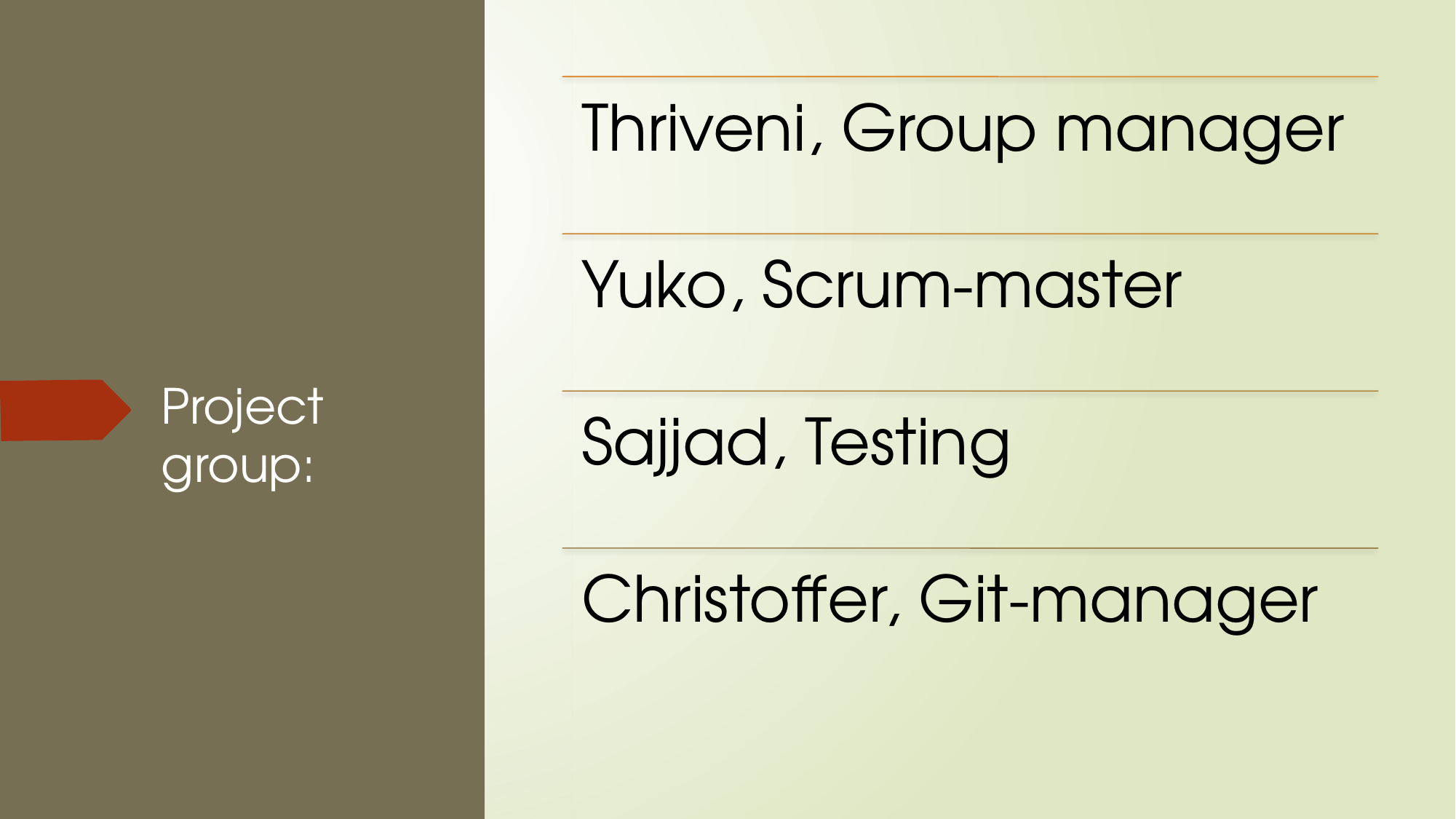

Thriveni, Group manager
Yuko, Scrum-master
Sajjad, Testing
Christoffer, Git-manager
# Project group: